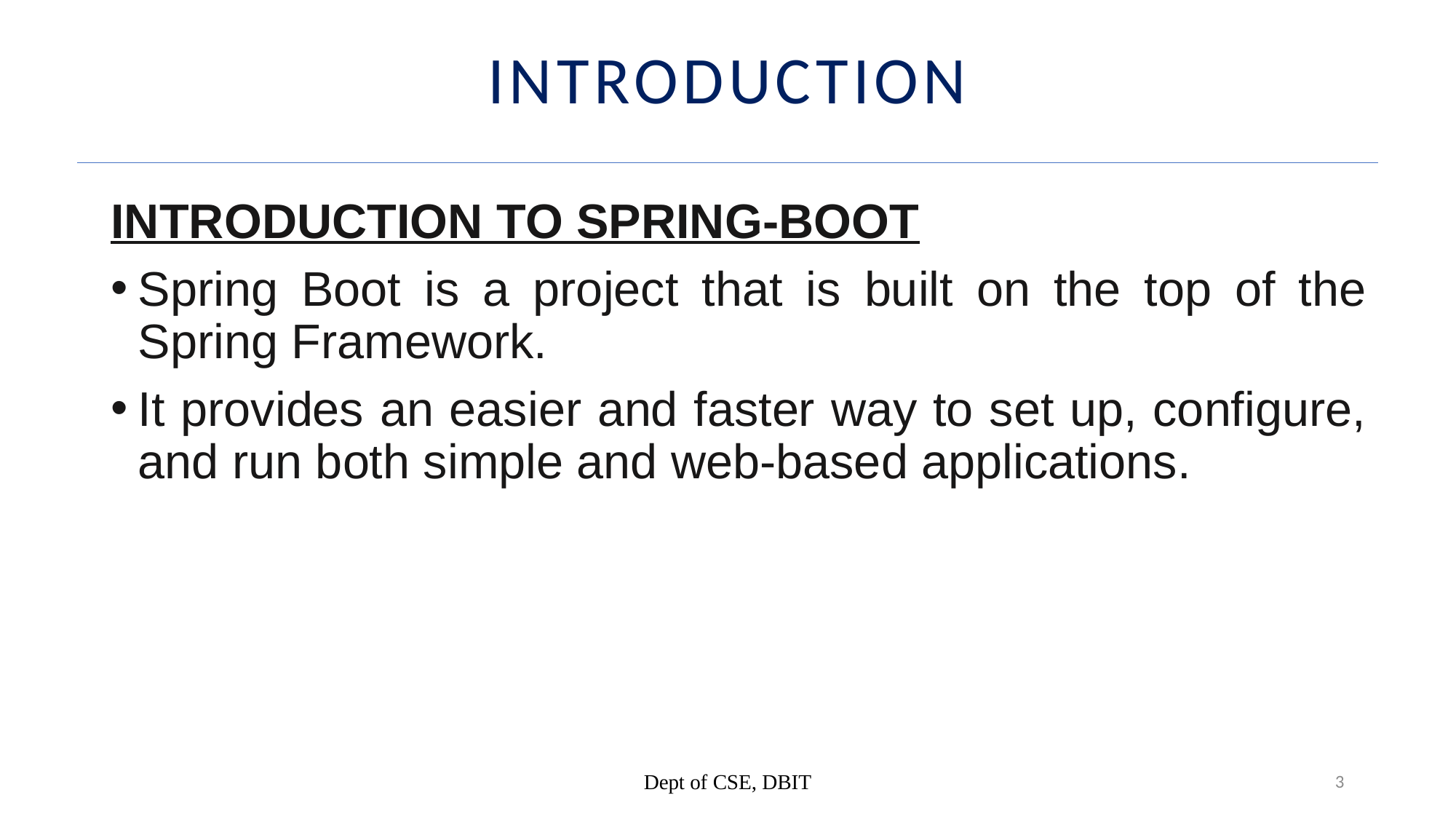

INTRODUCTION
INTRODUCTION TO SPRING-BOOT
Spring Boot is a project that is built on the top of the Spring Framework.
It provides an easier and faster way to set up, configure, and run both simple and web-based applications.
Dept of CSE, DBIT
3